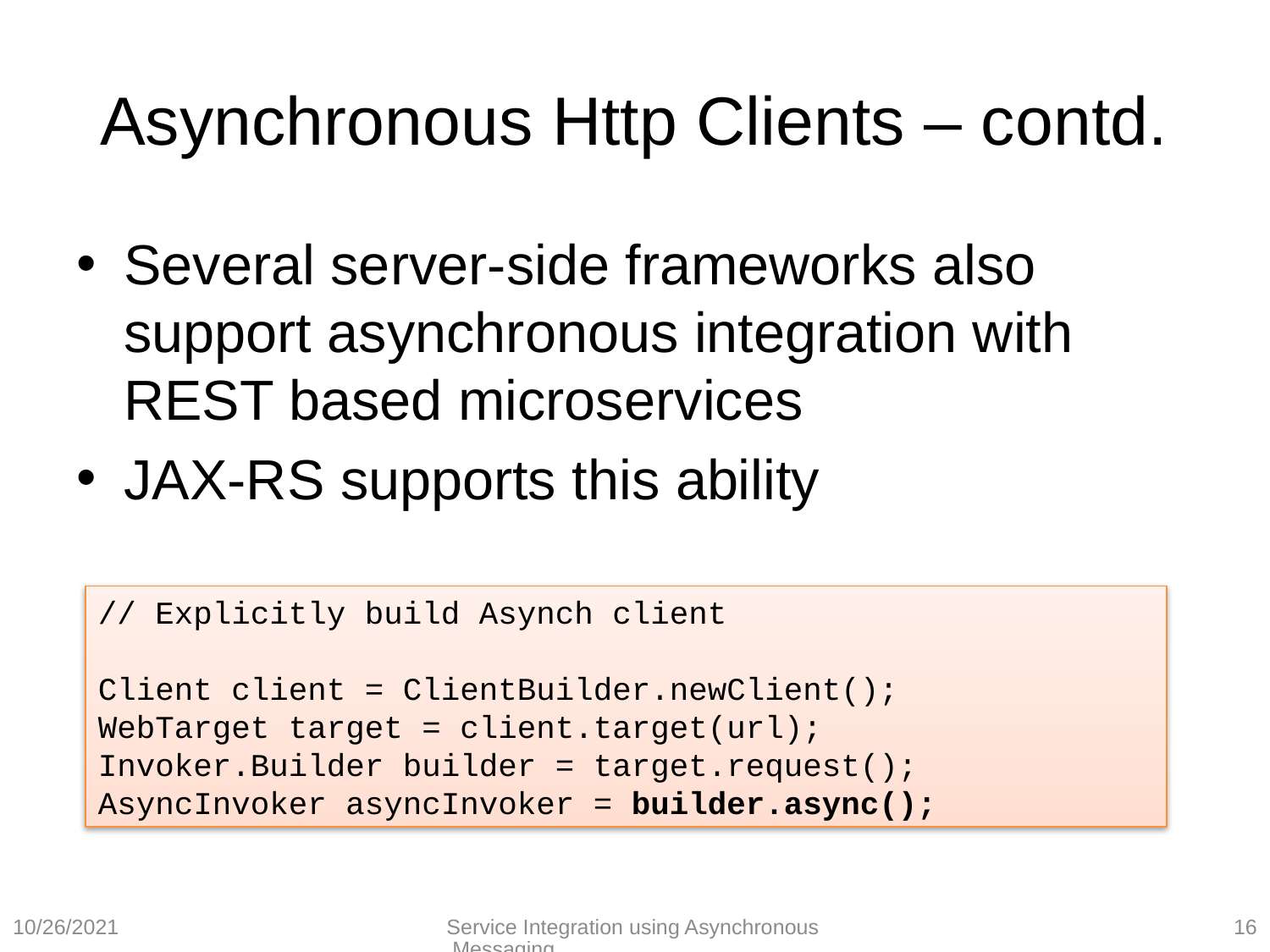

# Asynchronous Http Clients – contd.
Several server-side frameworks also support asynchronous integration with REST based microservices
JAX-RS supports this ability
// Explicitly build Asynch client

Client client = ClientBuilder.newClient();
WebTarget target = client.target(url);
Invoker.Builder builder = target.request();
AsyncInvoker asyncInvoker = builder.async();
10/26/2021
Service Integration using Asynchronous Messaging
16